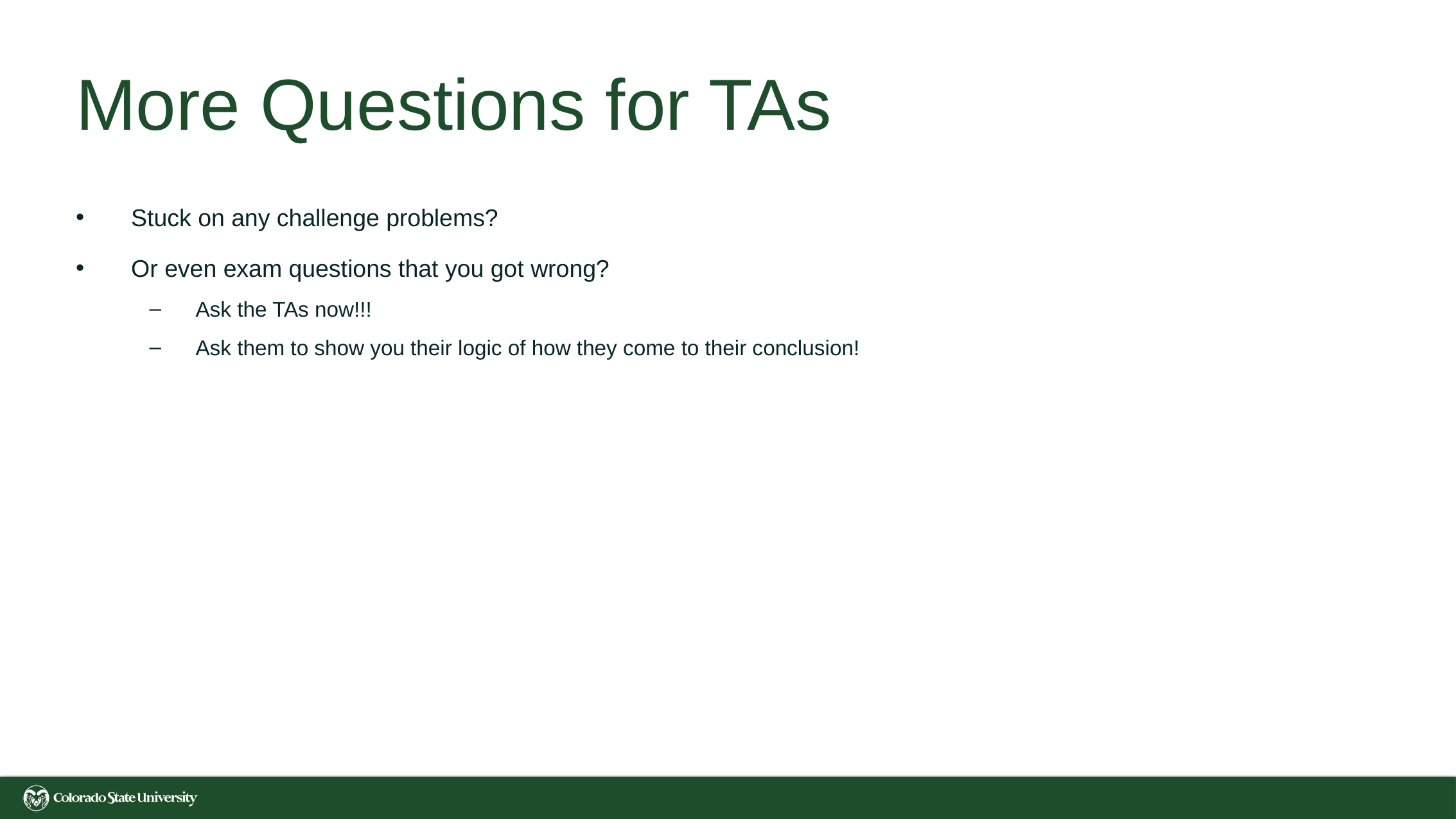

# More Questions for TAs
Stuck on any challenge problems?
Or even exam questions that you got wrong?
Ask the TAs now!!!
Ask them to show you their logic of how they come to their conclusion!